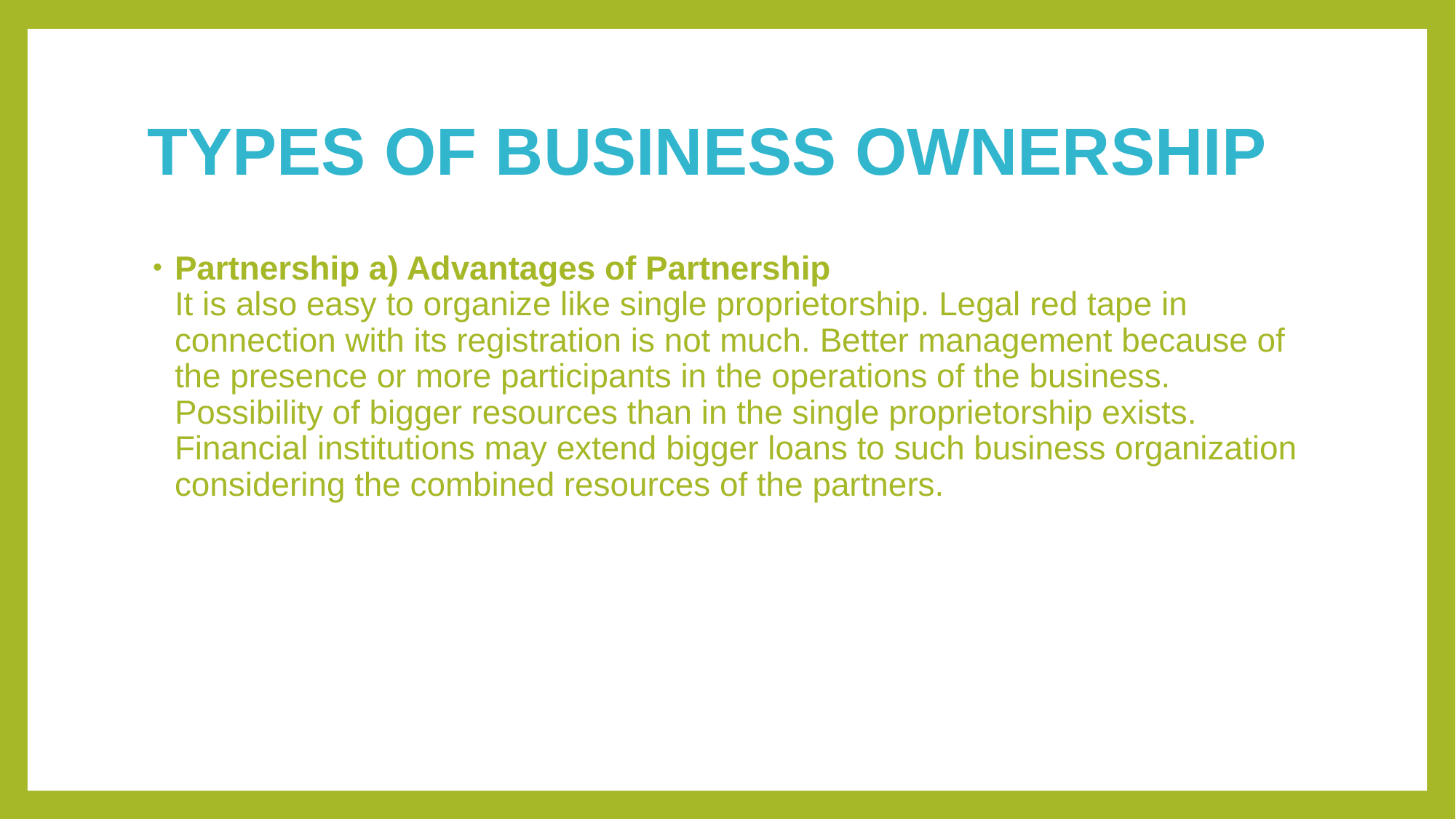

# TYPES OF BUSINESS OWNERSHIP
Partnership a) Advantages of Partnership
It is also easy to organize like single proprietorship. Legal red tape in connection with its registration is not much. Better management because of the presence or more participants in the operations of the business. Possibility of bigger resources than in the single proprietorship exists. Financial institutions may extend bigger loans to such business organization considering the combined resources of the partners.